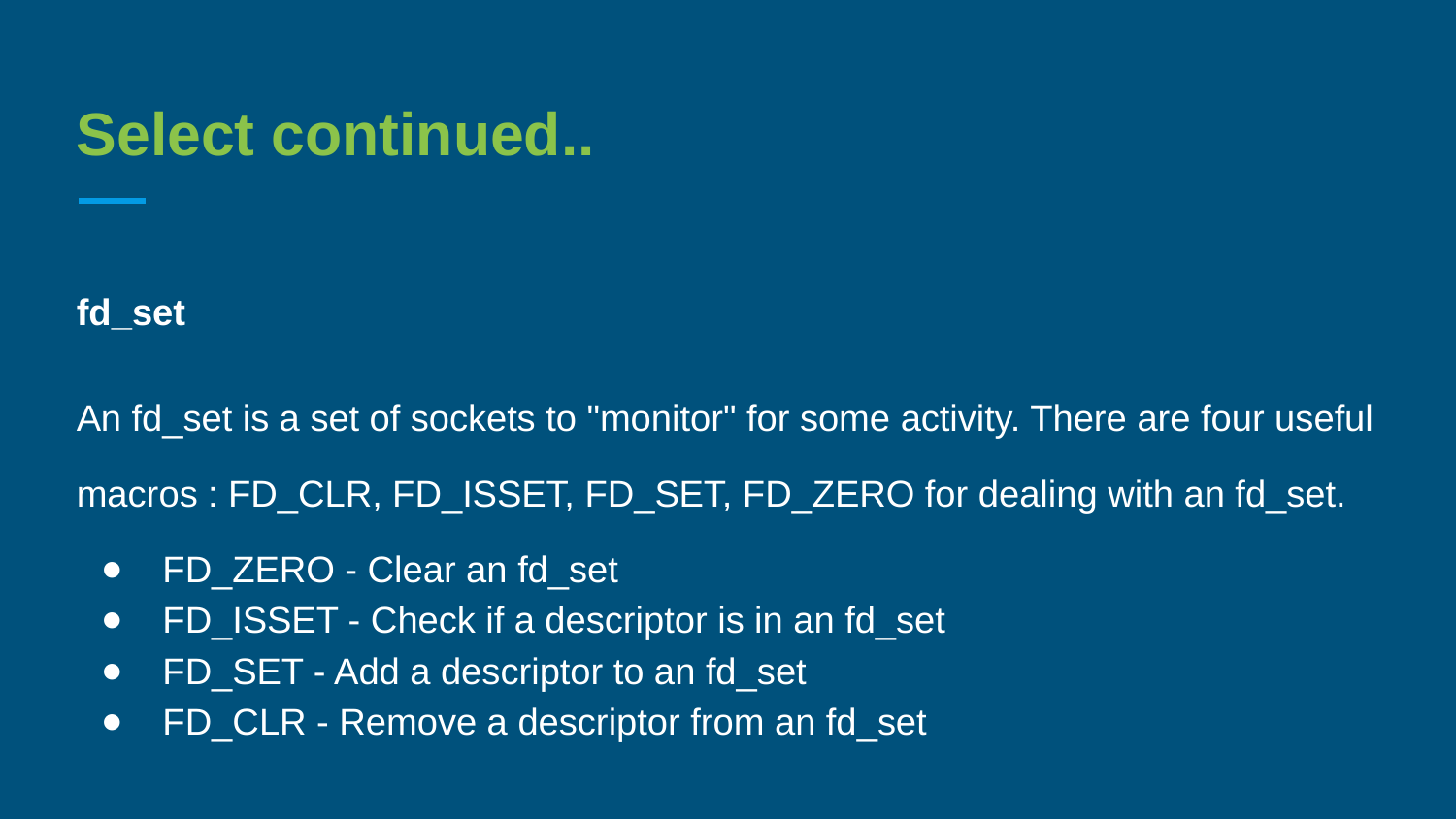

# Select continued..
fd_set
An fd_set is a set of sockets to "monitor" for some activity. There are four useful macros : FD_CLR, FD_ISSET, FD_SET, FD_ZERO for dealing with an fd_set.
FD_ZERO - Clear an fd_set
FD_ISSET - Check if a descriptor is in an fd_set
FD_SET - Add a descriptor to an fd_set
FD_CLR - Remove a descriptor from an fd_set